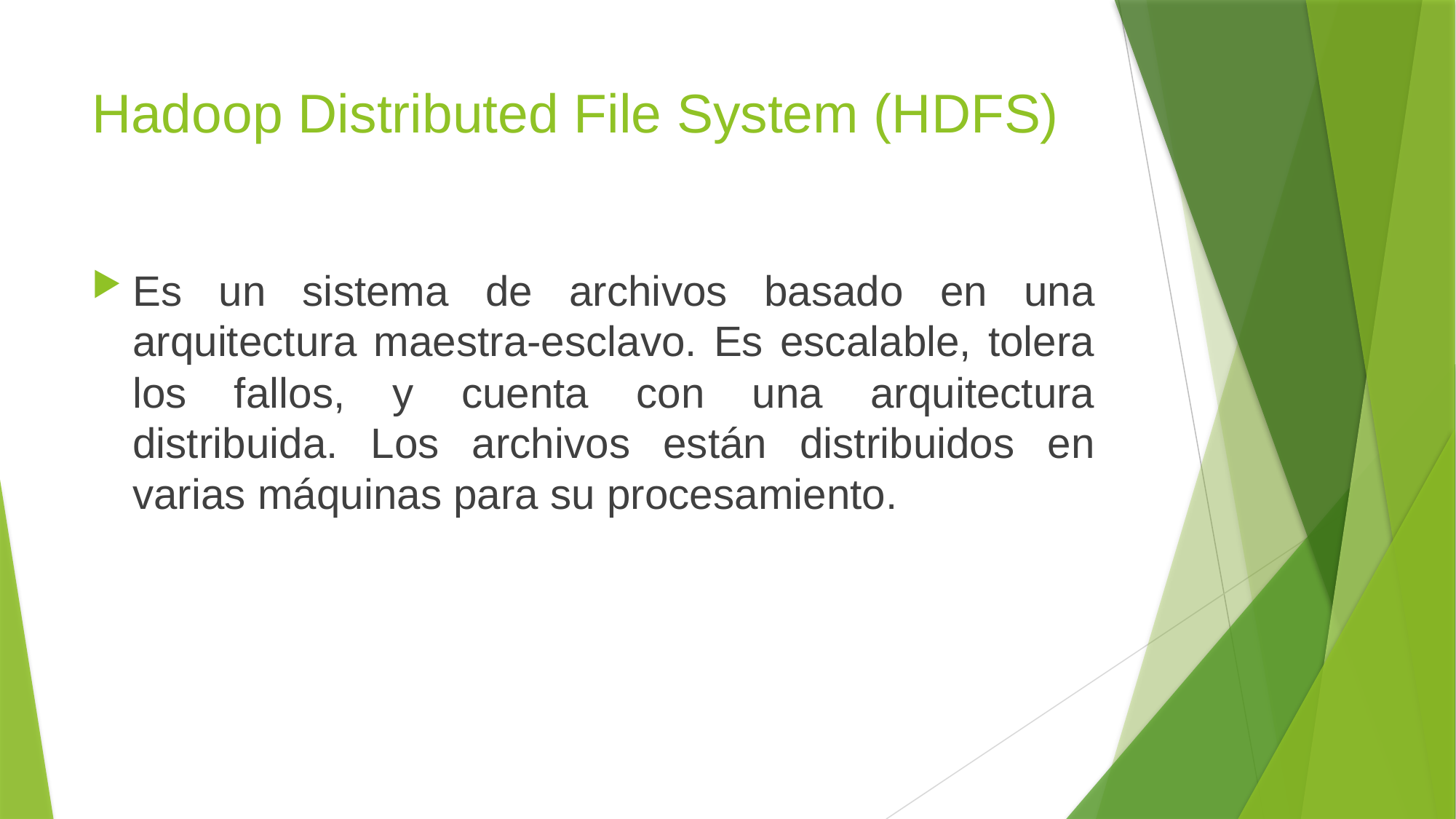

# Hadoop Distributed File System (HDFS)
Es un sistema de archivos basado en una arquitectura maestra-esclavo. Es escalable, tolera los fallos, y cuenta con una arquitectura distribuida. Los archivos están distribuidos en varias máquinas para su procesamiento.